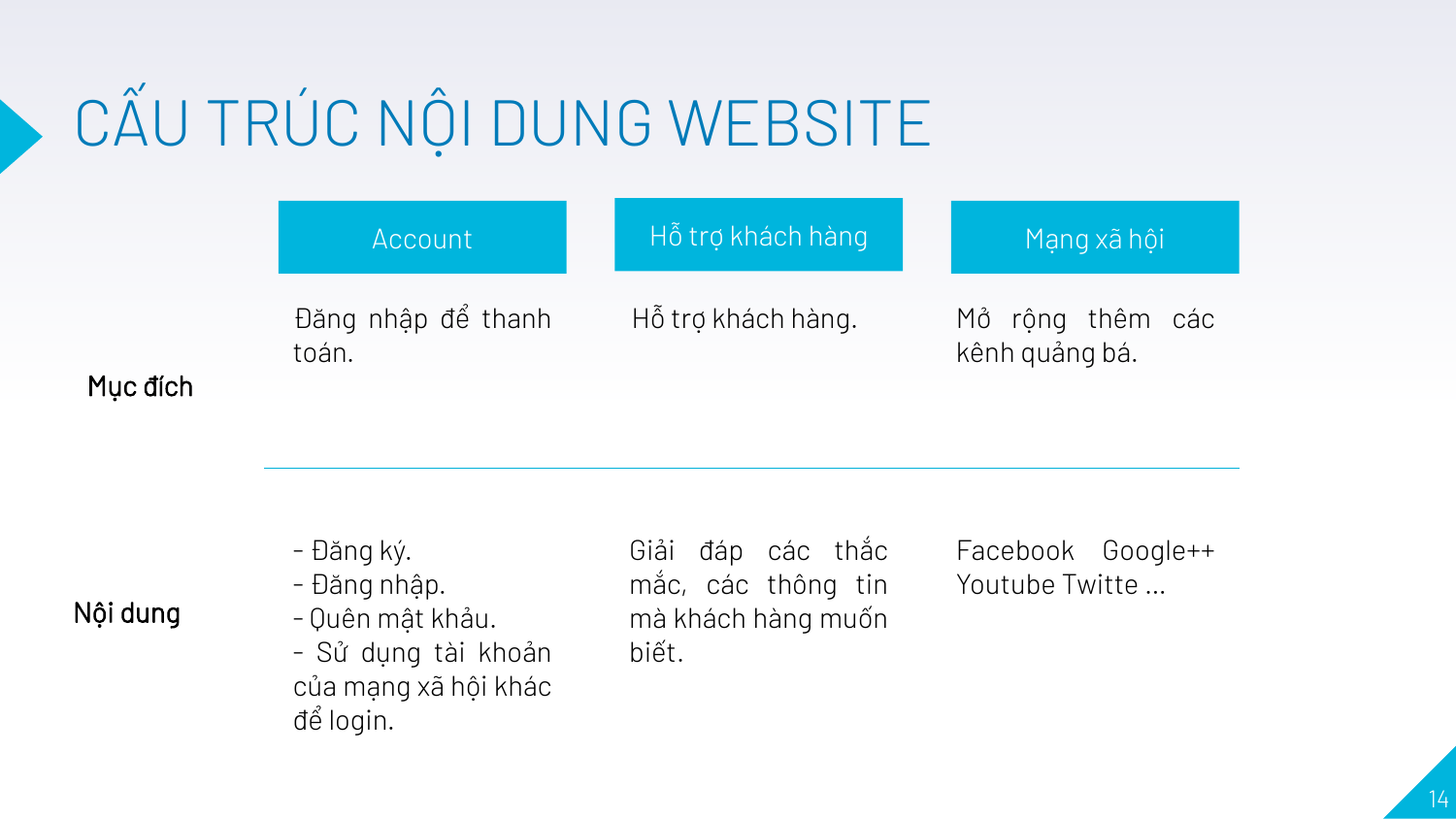

# CẤU TRÚC NỘI DUNG WEBSITE
Hỗ trợ khách hàng
Account
Mạng xã hội
Đăng nhập để thanh toán.
Hỗ trợ khách hàng.
Mở rộng thêm các kênh quảng bá.
Mục đích
Giải đáp các thắc mắc, các thông tin mà khách hàng muốn biết.
Facebook Google++ Youtube Twitte …
- Đăng ký.
- Đăng nhập.
- Quên mật khảu.
- Sử dụng tài khoản của mạng xã hội khác để login.
Nội dung
14